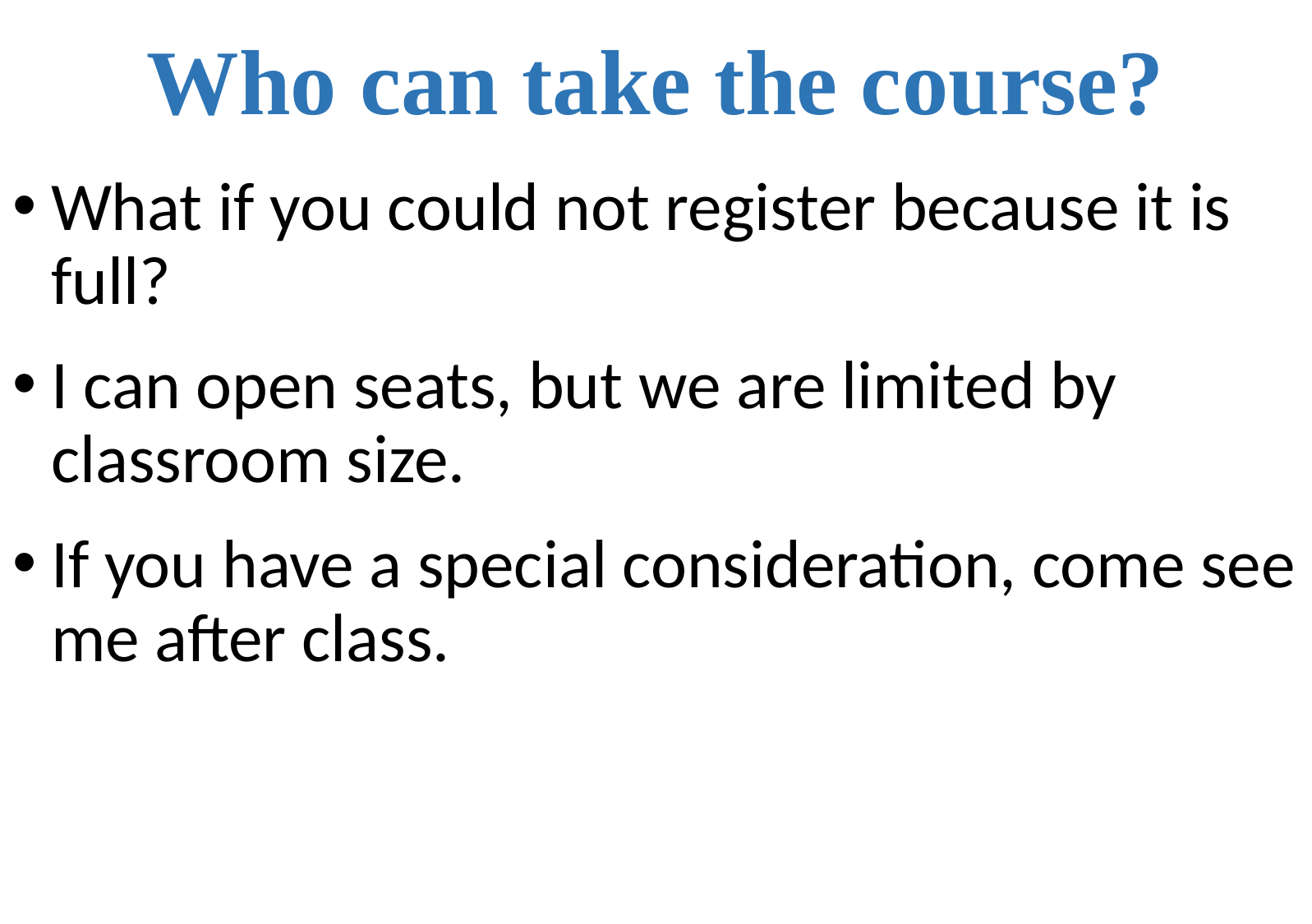

# Who can take the course?
What if you could not register because it is full?
I can open seats, but we are limited by classroom size.
If you have a special consideration, come see me after class.